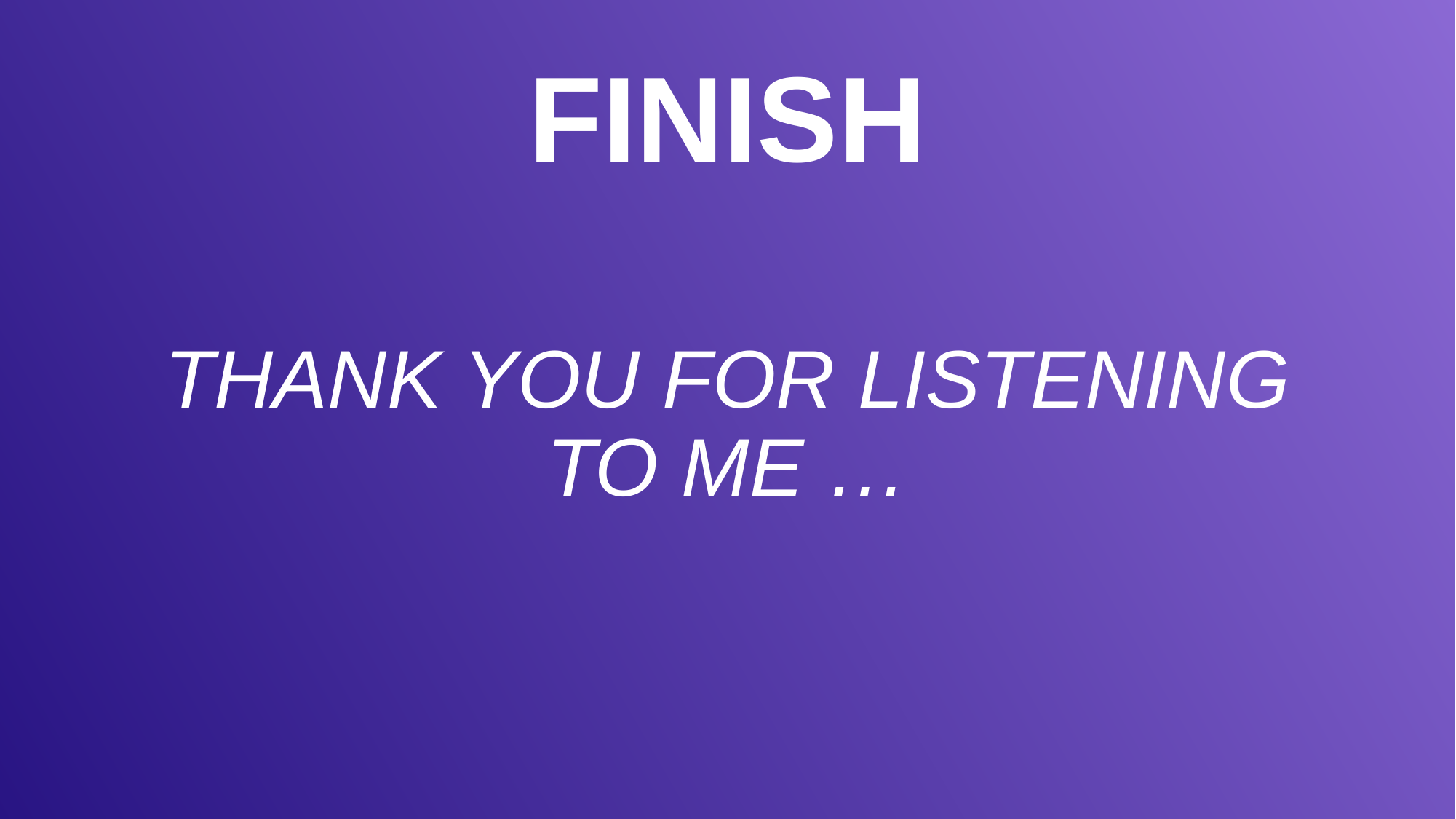

# FINISH

THANK YOU FOR LISTENING TO ME …